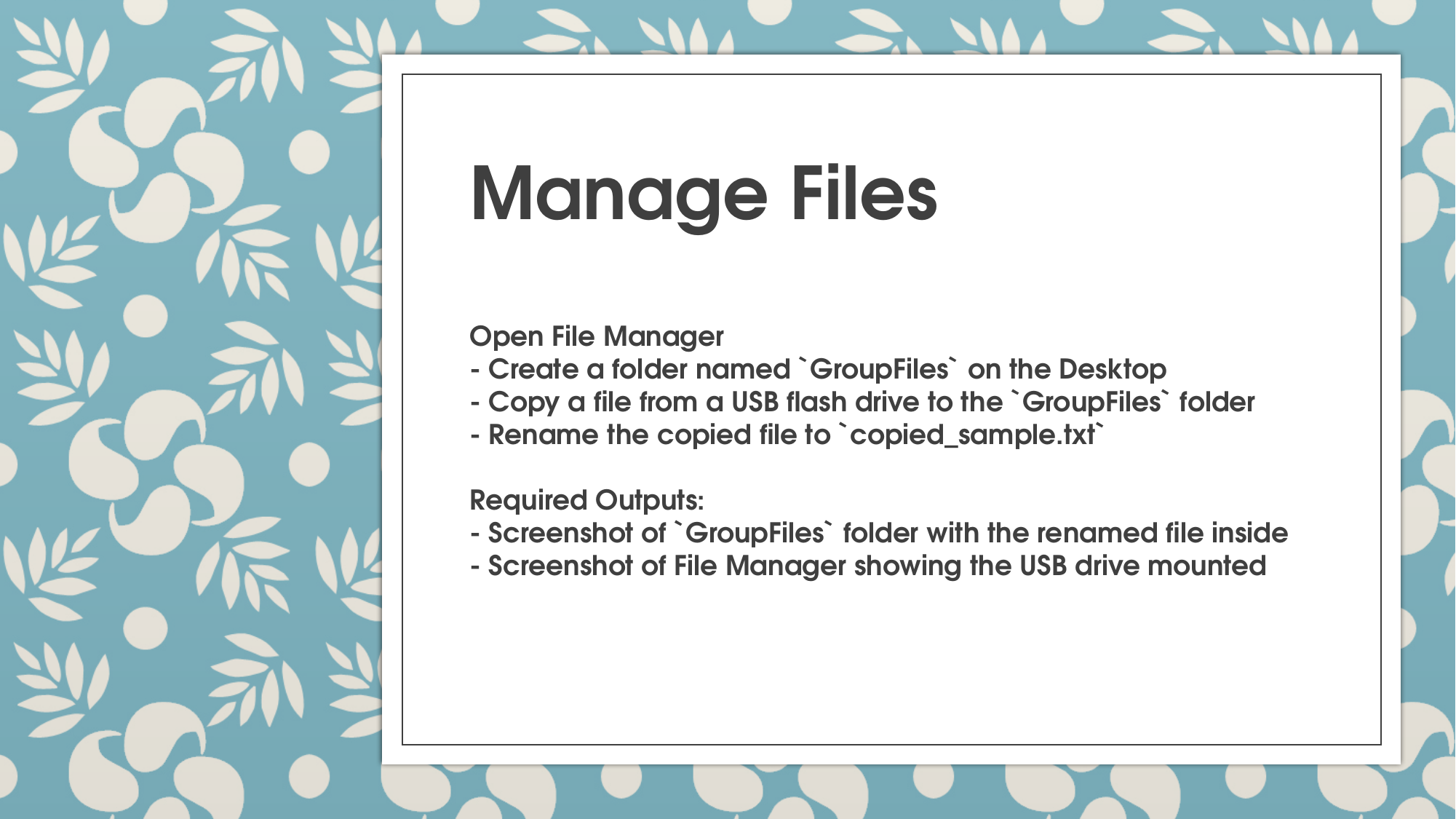

# Manage Files
Open File Manager
- Create a folder named `GroupFiles` on the Desktop
- Copy a file from a USB flash drive to the `GroupFiles` folder
- Rename the copied file to `copied_sample.txt`
Required Outputs:
- Screenshot of `GroupFiles` folder with the renamed file inside
- Screenshot of File Manager showing the USB drive mounted